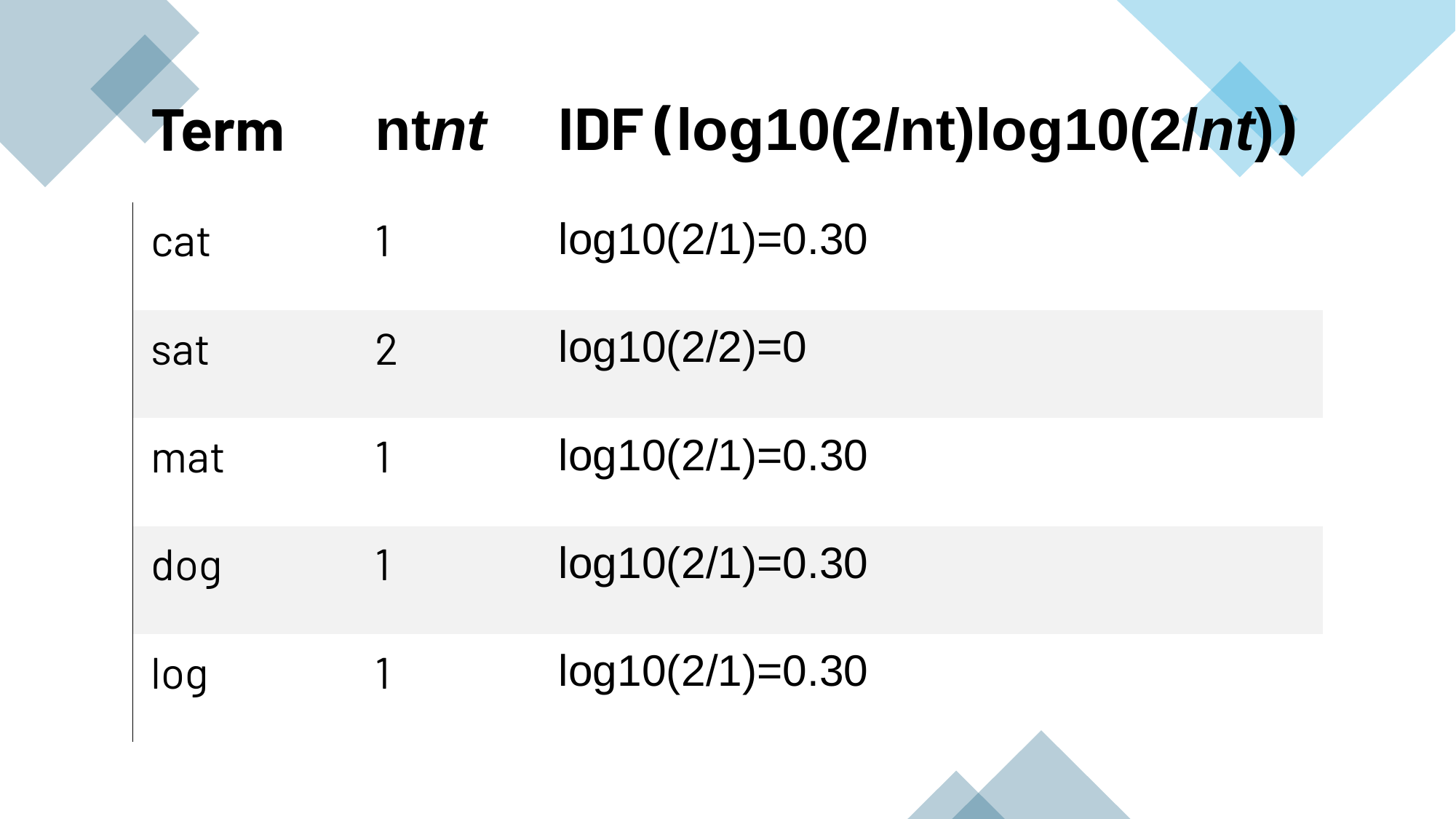

| Term | ntnt​ | IDF (log⁡10(2/nt)log10​(2/nt​)) |
| --- | --- | --- |
| cat | 1 | log⁡10(2/1)=0.30 |
| sat | 2 | log⁡10(2/2)=0 |
| mat | 1 | log⁡10(2/1)=0.30 |
| dog | 1 | log⁡10(2/1)=0.30 |
| log | 1 | log⁡10(2/1)=0.30 |